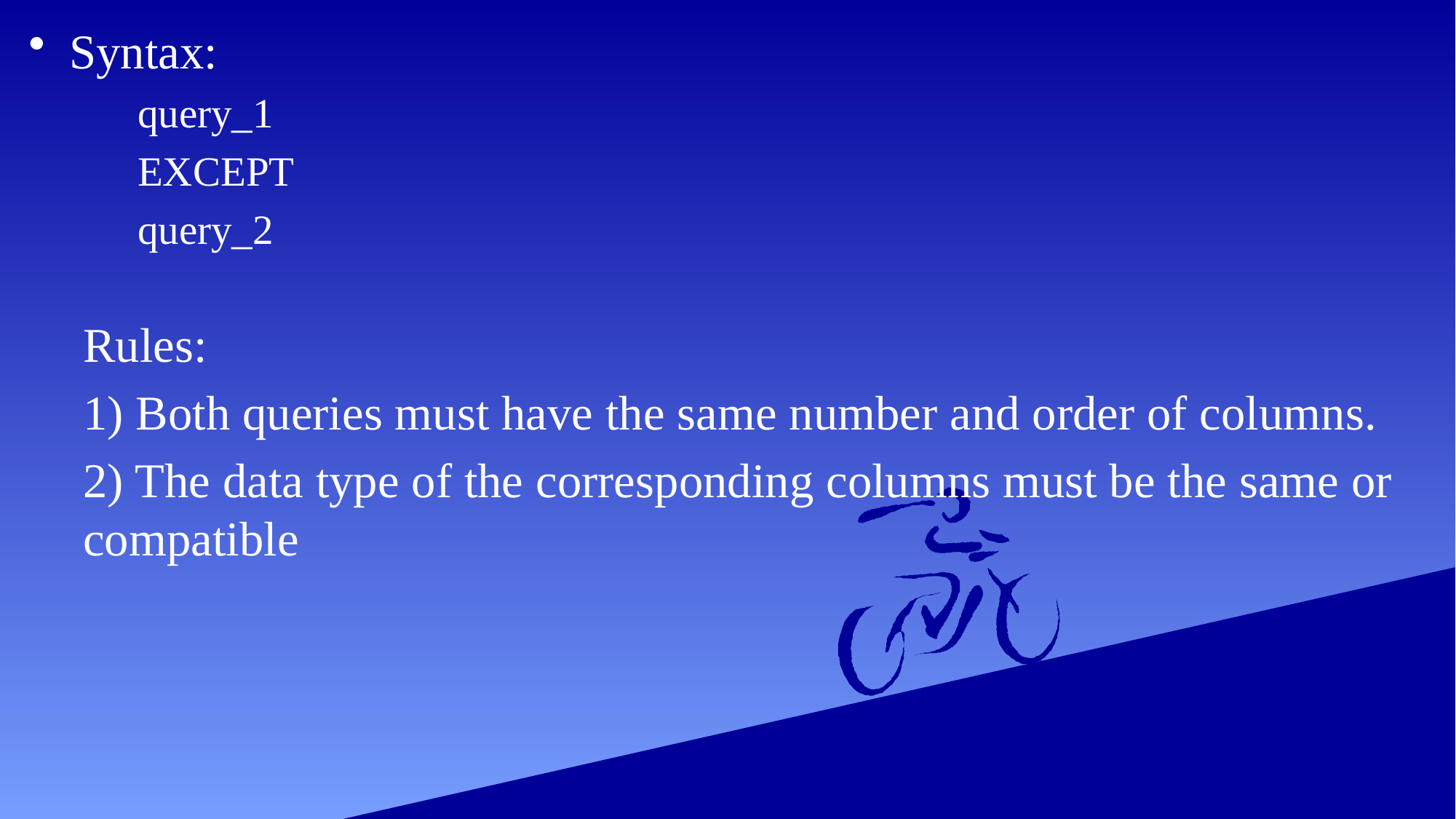

Syntax:
query_1
EXCEPT
query_2

Rules:
1) Both queries must have the same number and order of columns.
2) The data type of the corresponding columns must be the same or compatible